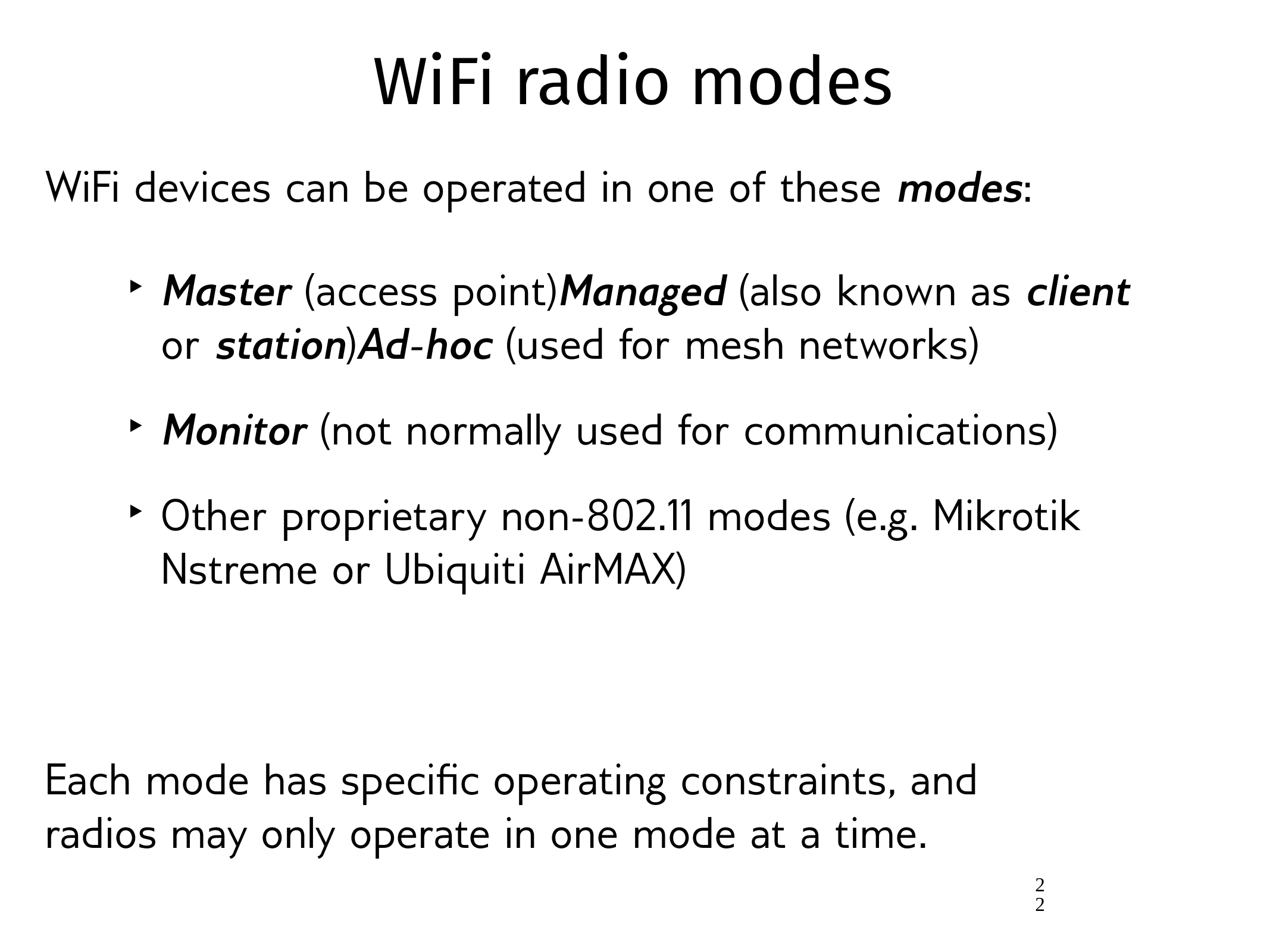

# WiFi radio modes
WiFi devices can be operated in one of these modes:
Master (access point)Managed (also known as client or station)Ad-hoc (used for mesh networks)
Monitor (not normally used for communications)
Other proprietary non-802.11 modes (e.g. Mikrotik Nstreme or Ubiquiti AirMAX)
Each mode has specific operating constraints, and radios may only operate in one mode at a time.
22